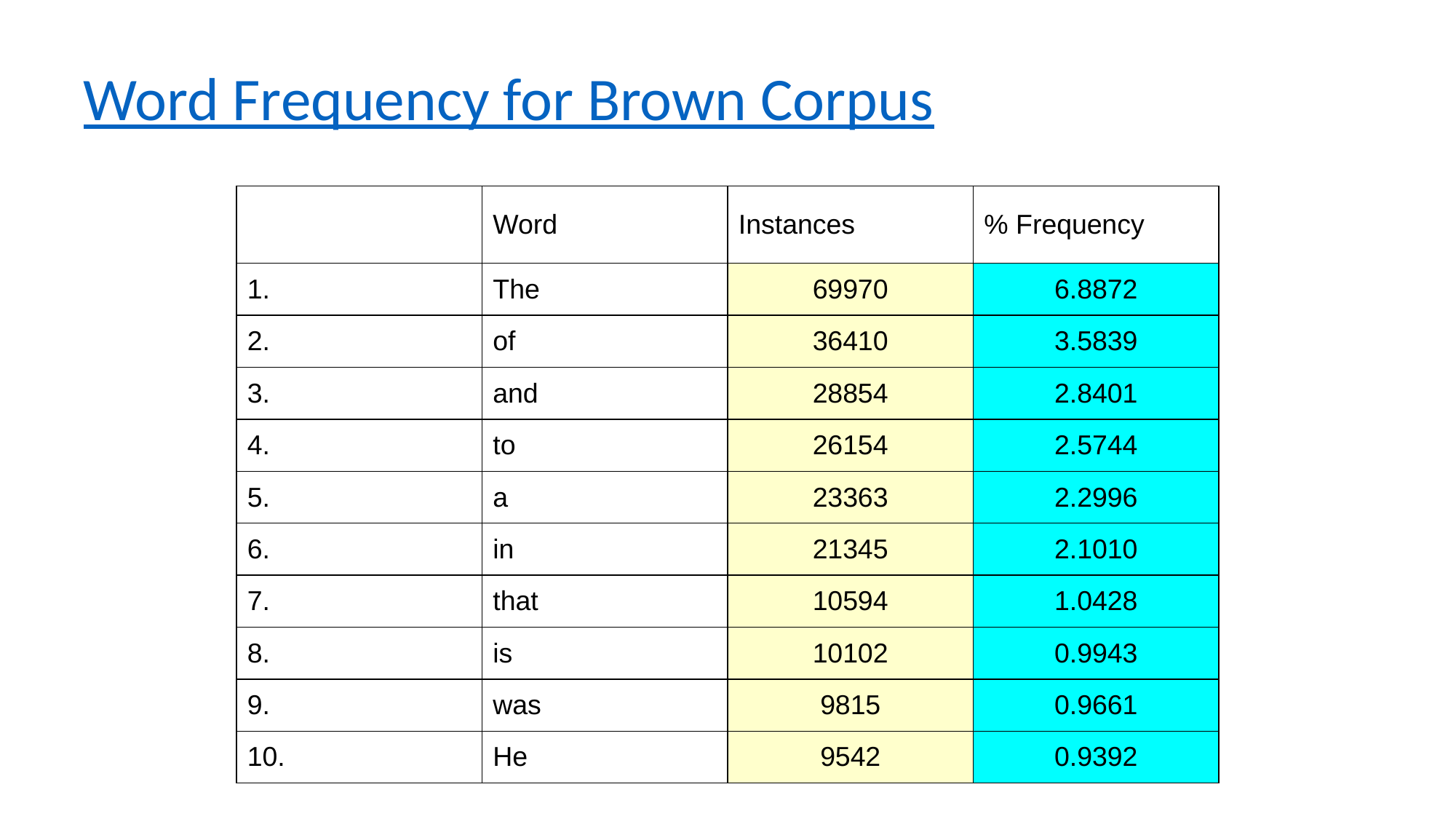

# Word Frequency for Brown Corpus
|  | Word | Instances | % Frequency |
| --- | --- | --- | --- |
| 1. | The | 69970 | 6.8872 |
| 2. | of | 36410 | 3.5839 |
| 3. | and | 28854 | 2.8401 |
| 4. | to | 26154 | 2.5744 |
| 5. | a | 23363 | 2.2996 |
| 6. | in | 21345 | 2.1010 |
| 7. | that | 10594 | 1.0428 |
| 8. | is | 10102 | 0.9943 |
| 9. | was | 9815 | 0.9661 |
| 10. | He | 9542 | 0.9392 |